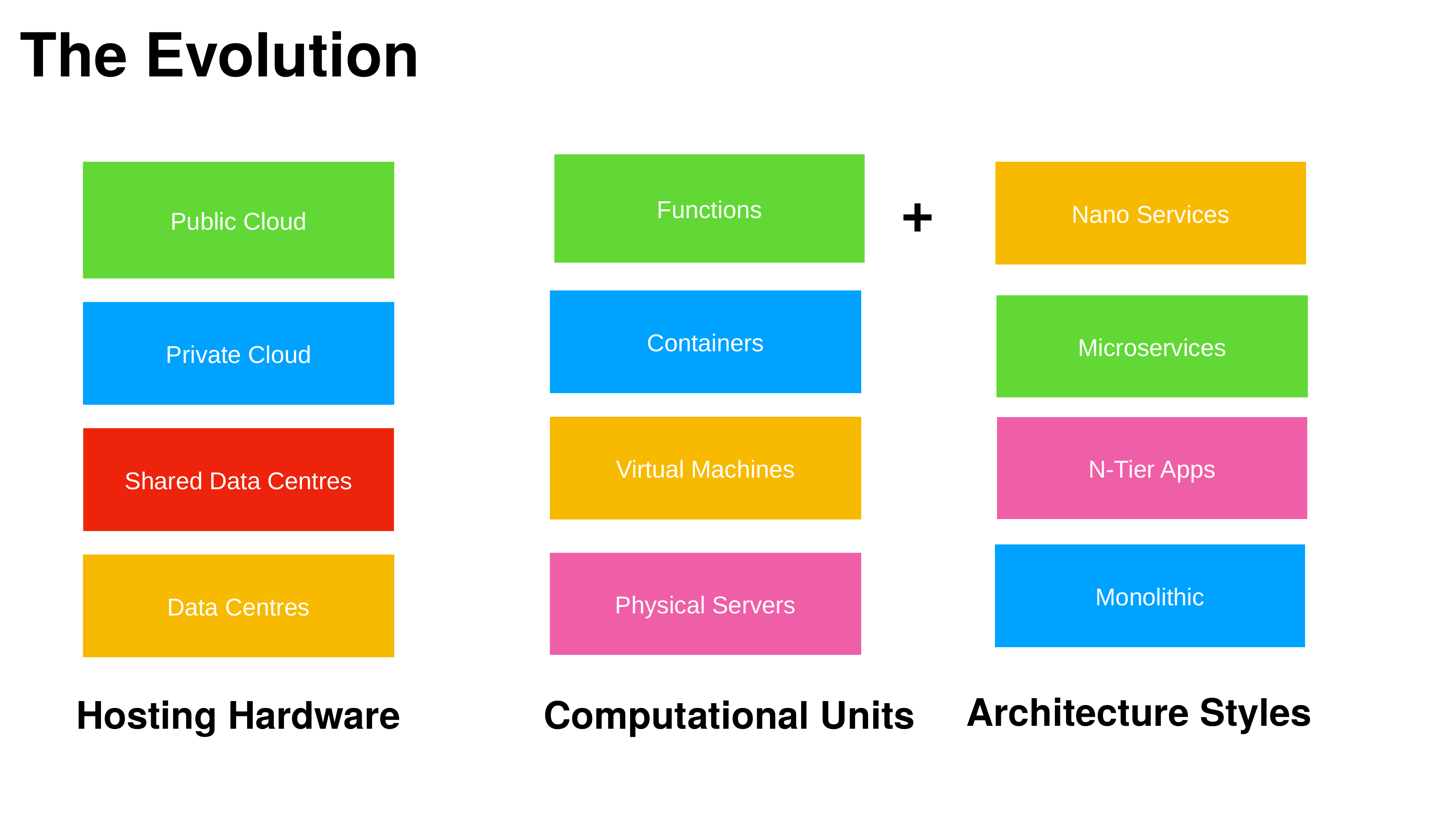

The Evolution

Functions

Public Cloud

Nano Services
+

Containers

Microservices

Private Cloud

Virtual Machines

N-Tier Apps

Shared Data Centres

Monolithic

Physical Servers

Data Centres
Architecture Styles
Hosting Hardware
Computational Units